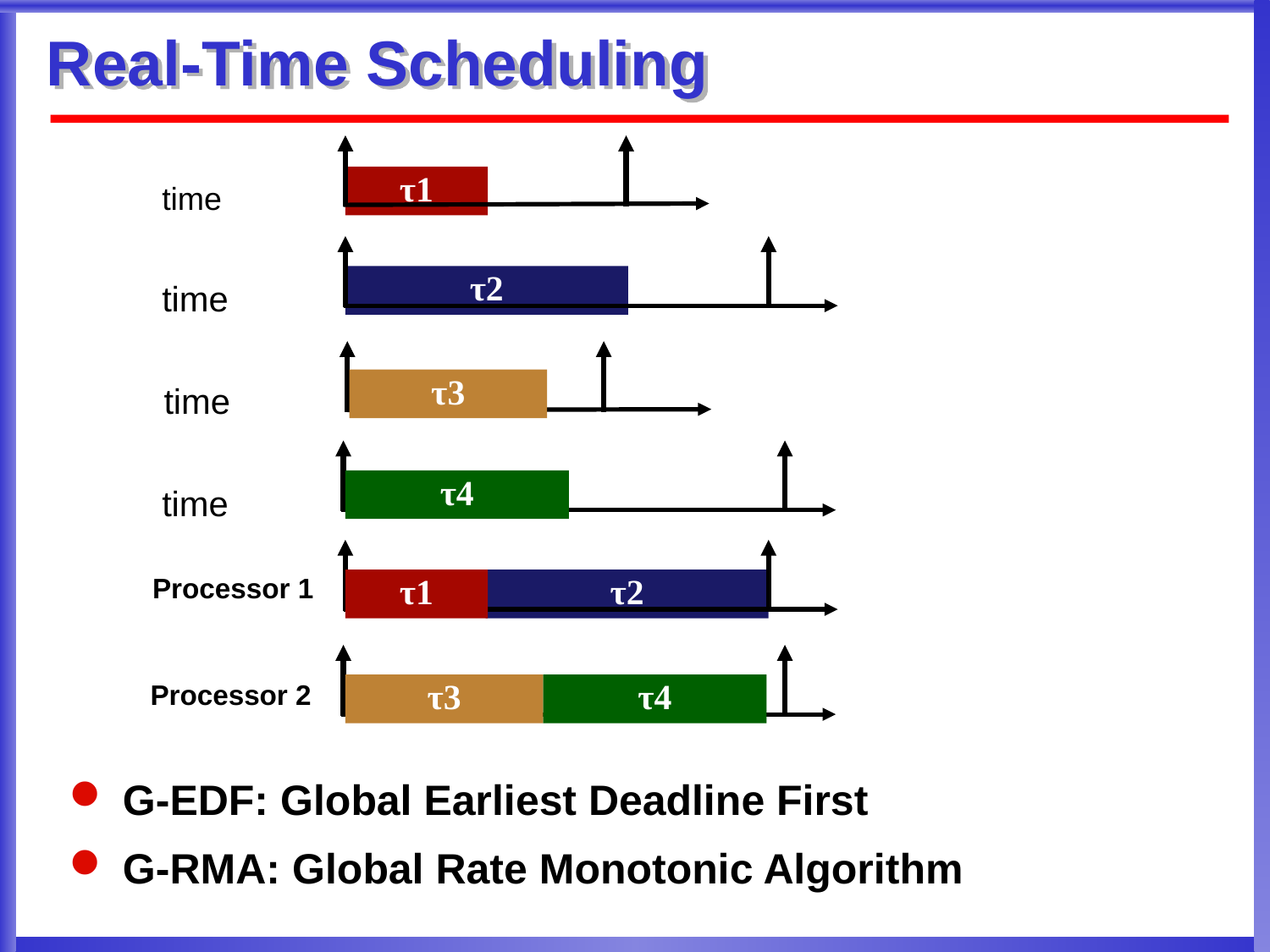

# Real-Time Scheduling
τ1
time
τ2
time
τ3
time
τ4
time
τ1
τ2
Processor 1
τ3
τ4
Processor 2
G-EDF: Global Earliest Deadline First
G-RMA: Global Rate Monotonic Algorithm